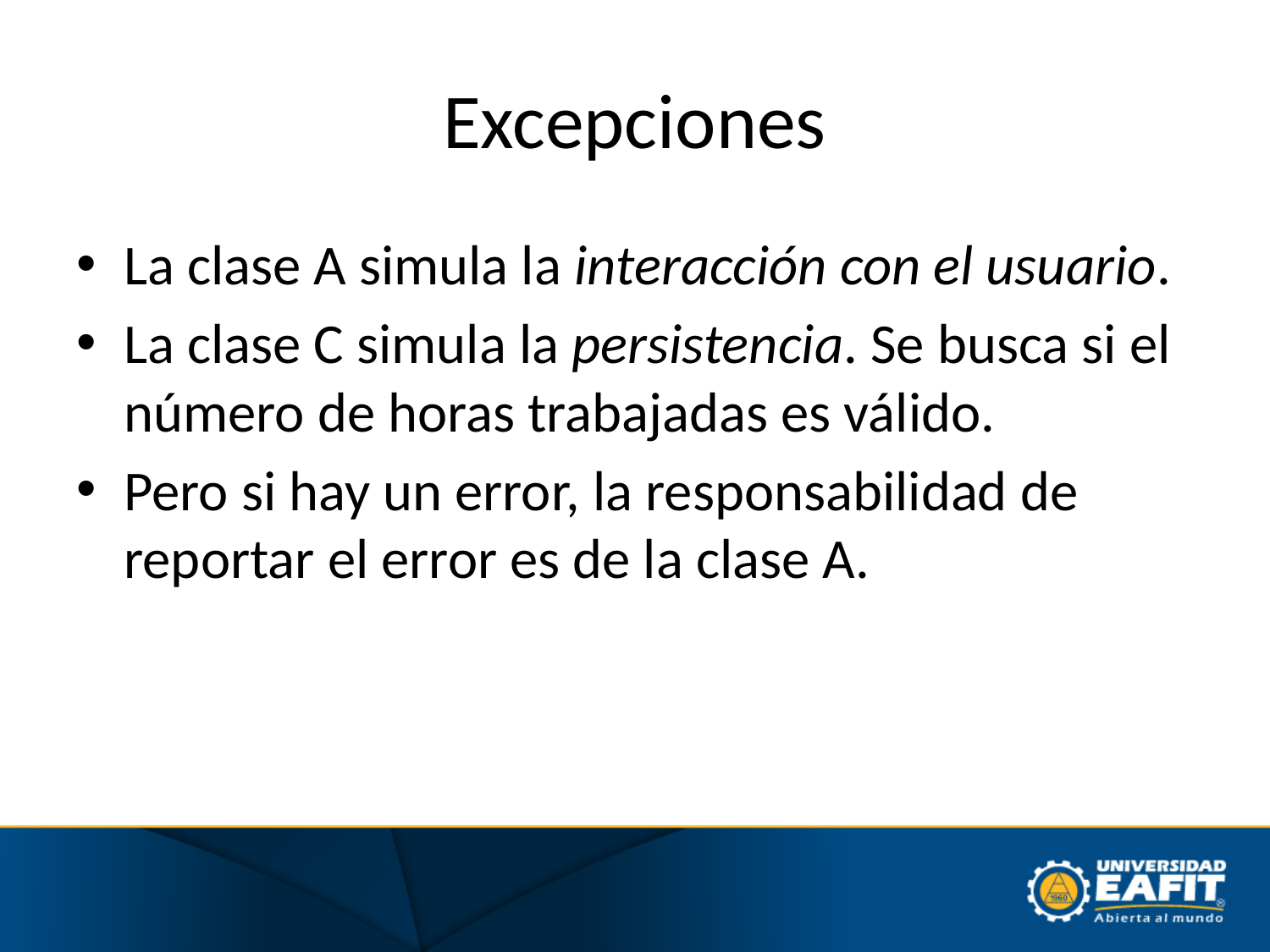

# Excepciones
La clase A simula la interacción con el usuario.
La clase C simula la persistencia. Se busca si el número de horas trabajadas es válido.
Pero si hay un error, la responsabilidad de reportar el error es de la clase A.